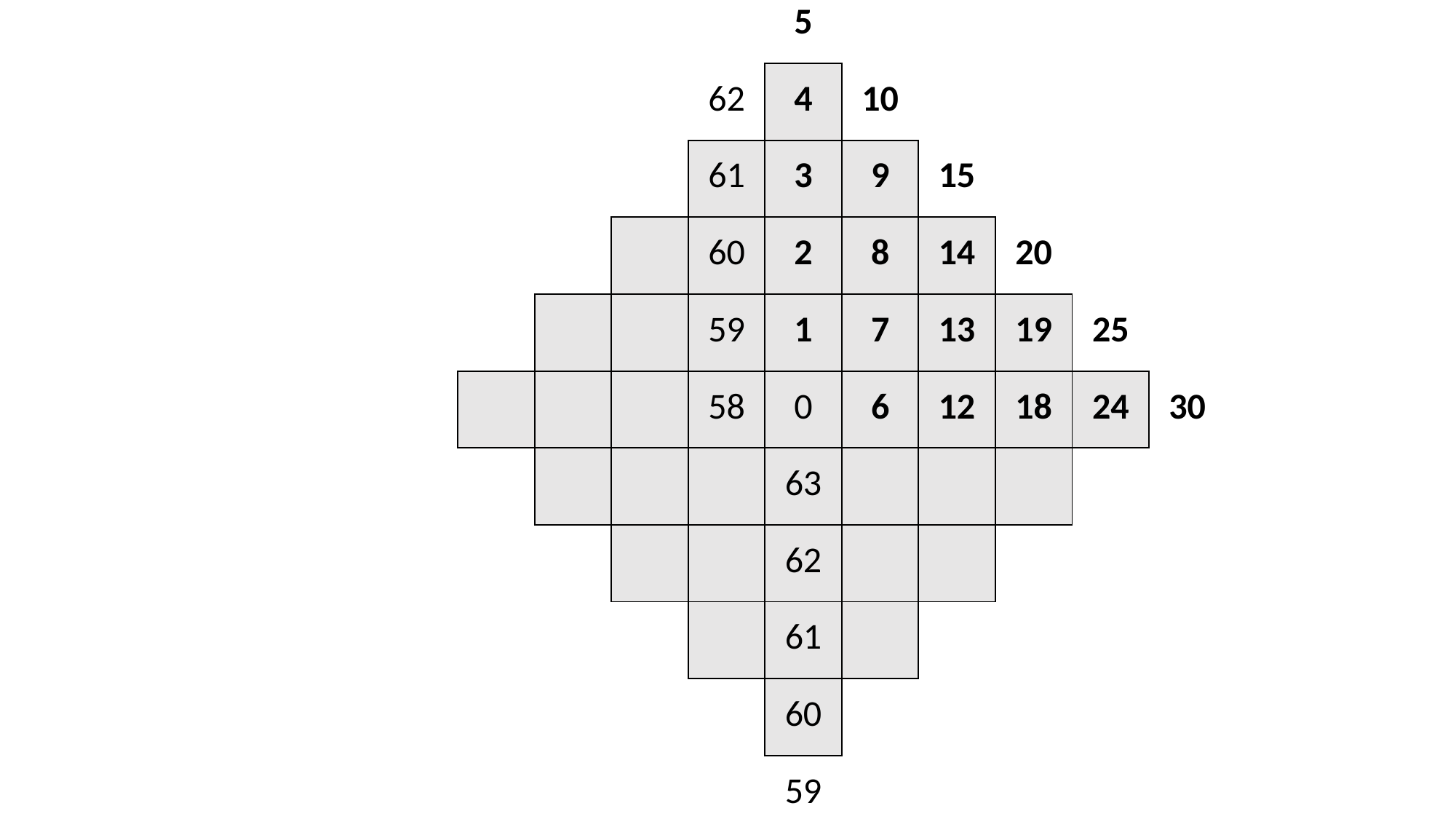

|  |  |  |  |  | 5 |  |  |  |  |  |
| --- | --- | --- | --- | --- | --- | --- | --- | --- | --- | --- |
|  |  |  |  | 62 | 4 | 10 |  |  |  |  |
|  |  |  |  | 61 | 3 | 9 | 15 |  |  |  |
|  |  |  |  | 60 | 2 | 8 | 14 | 20 |  |  |
|  |  |  |  | 59 | 1 | 7 | 13 | 19 | 25 |  |
|  |  |  |  | 58 | 0 | 6 | 12 | 18 | 24 | 30 |
|  |  |  |  |  | 63 |  |  |  |  |  |
|  |  |  |  |  | 62 |  |  |  |  |  |
|  |  |  |  |  | 61 |  |  |  |  |  |
|  |  |  |  |  | 60 |  |  |  |  |  |
|  |  |  |  |  | 59 |  |  |  |  |  |